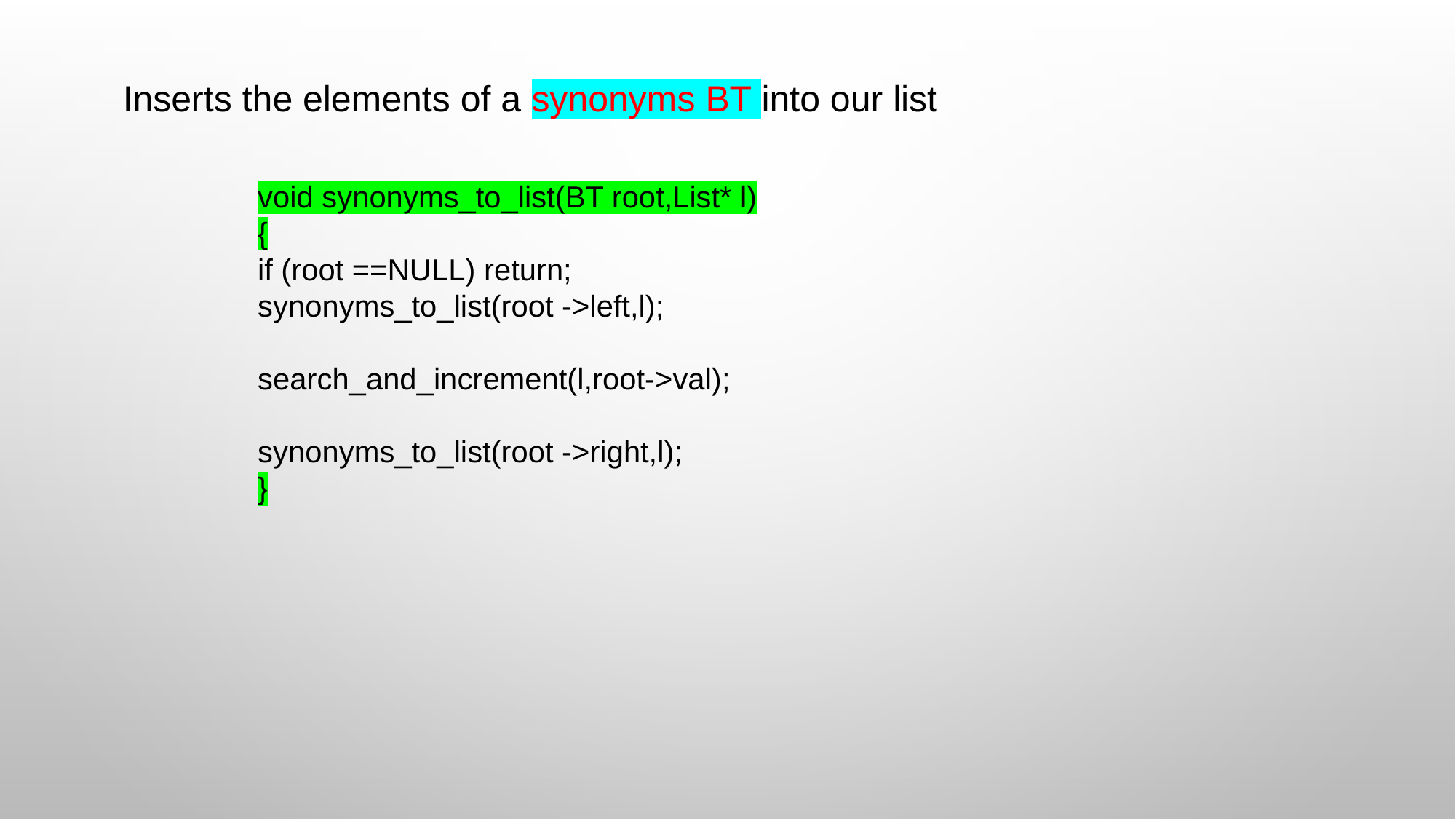

Inserts the elements of a synonyms BT into our list
void synonyms_to_list(BT root,List* l)
{
if (root ==NULL) return;
synonyms_to_list(root ->left,l);
search_and_increment(l,root->val);

synonyms_to_list(root ->right,l);
}